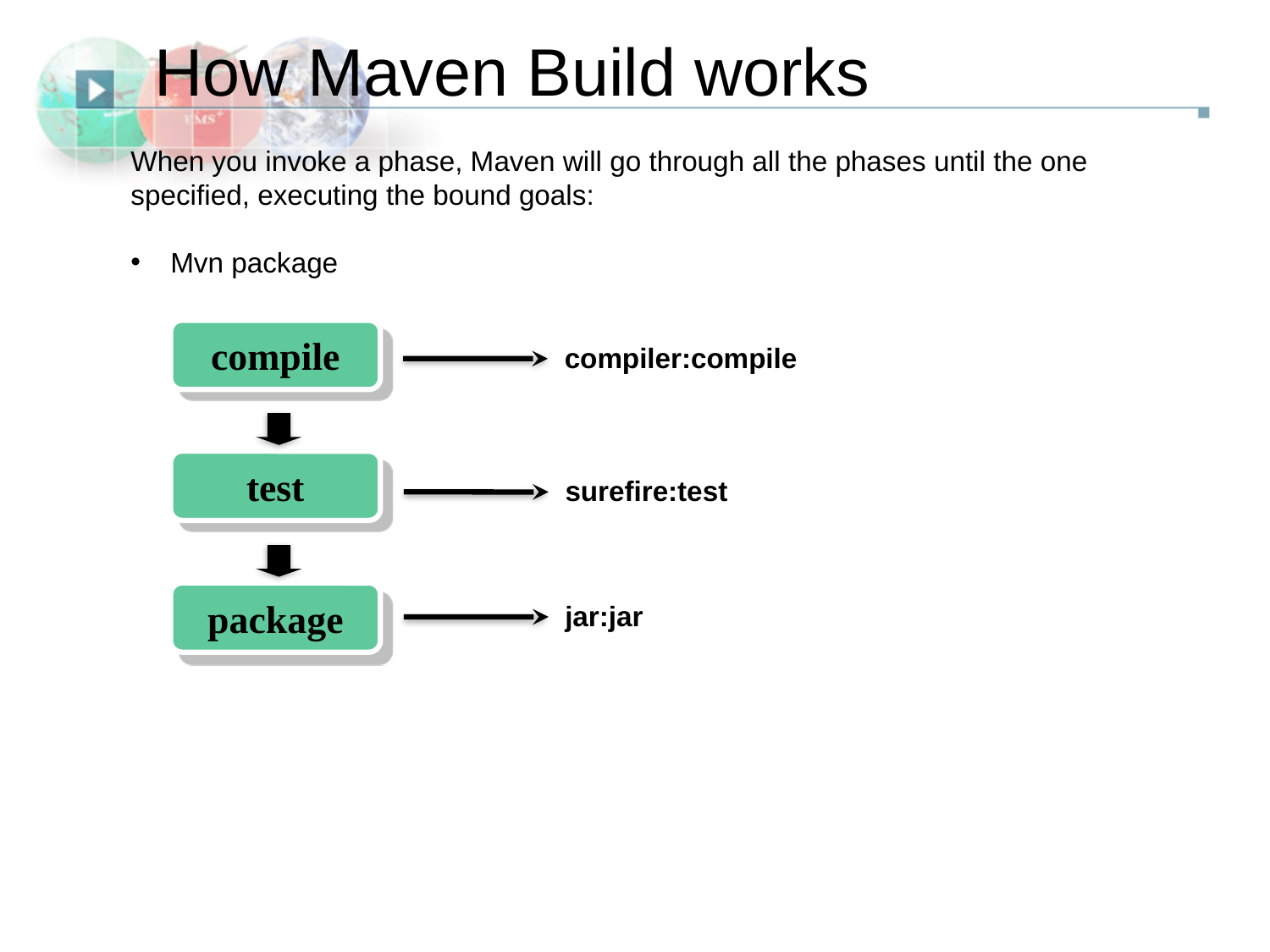

How Maven Build works

When you invoke a phase, Maven will go through all the phases until the one specified, executing the bound goals:

Mvn package
compile

test

package
compiler:compile

surefire:test

jar:jar